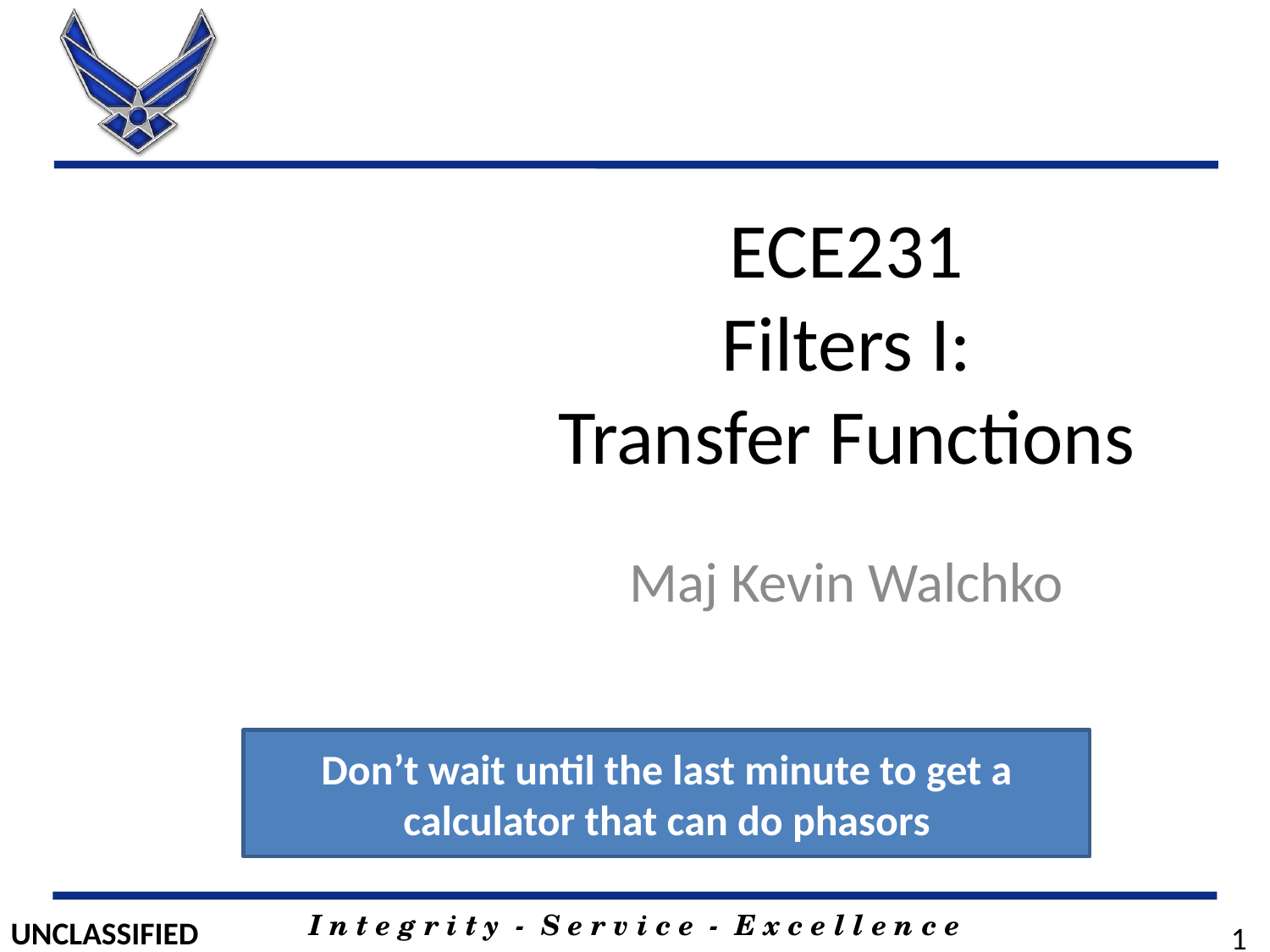

# ECE231 Filters I: Transfer Functions
Maj Kevin Walchko
Don’t wait until the last minute to get a calculator that can do phasors
1